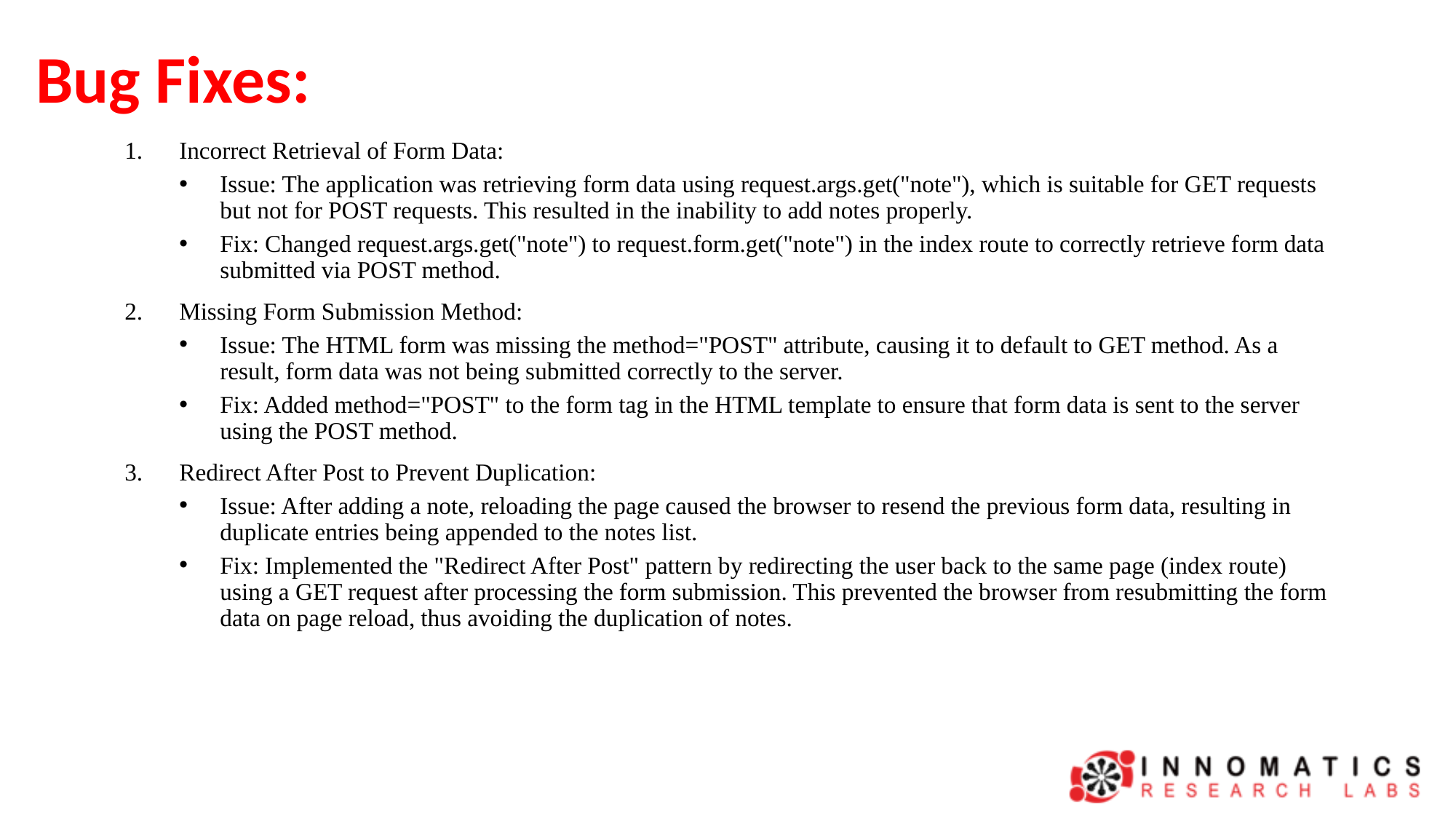

# Bug Fixes:
Incorrect Retrieval of Form Data:
Issue: The application was retrieving form data using request.args.get("note"), which is suitable for GET requests but not for POST requests. This resulted in the inability to add notes properly.
Fix: Changed request.args.get("note") to request.form.get("note") in the index route to correctly retrieve form data submitted via POST method.
Missing Form Submission Method:
Issue: The HTML form was missing the method="POST" attribute, causing it to default to GET method. As a result, form data was not being submitted correctly to the server.
Fix: Added method="POST" to the form tag in the HTML template to ensure that form data is sent to the server using the POST method.
Redirect After Post to Prevent Duplication:
Issue: After adding a note, reloading the page caused the browser to resend the previous form data, resulting in duplicate entries being appended to the notes list.
Fix: Implemented the "Redirect After Post" pattern by redirecting the user back to the same page (index route) using a GET request after processing the form submission. This prevented the browser from resubmitting the form data on page reload, thus avoiding the duplication of notes.